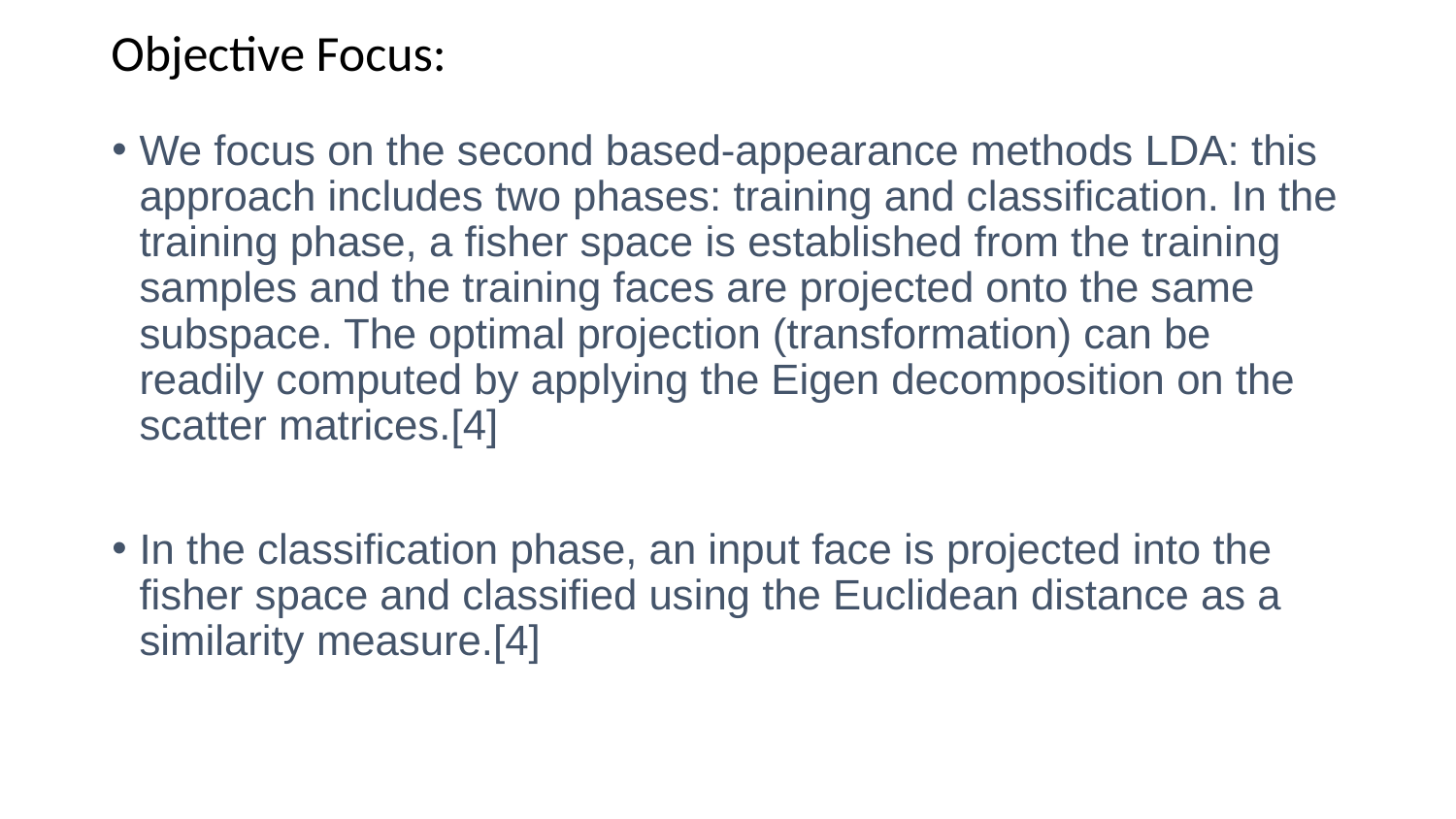

# Objective Focus:
We focus on the second based-appearance methods LDA: this approach includes two phases: training and classification. In the training phase, a fisher space is established from the training samples and the training faces are projected onto the same subspace. The optimal projection (transformation) can be readily computed by applying the Eigen decomposition on the scatter matrices.[4]

In the classification phase, an input face is projected into the fisher space and classified using the Euclidean distance as a similarity measure.[4]